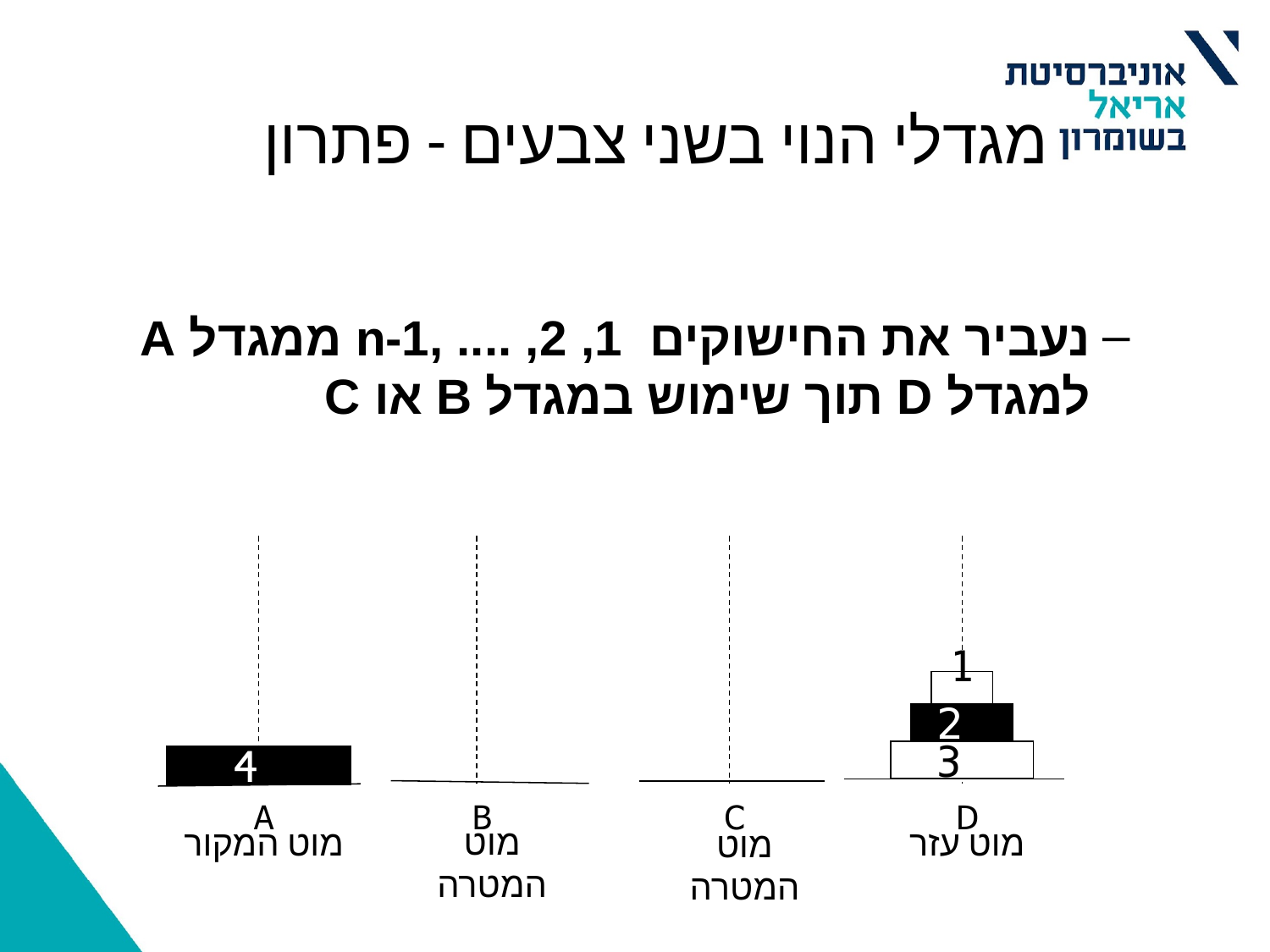

מגדלי הנוי בשני צבעים - פתרון

נעביר את החישוקים  1, 2, .... ,n-1 ממגדל A למגדל D תוך שימוש במגדל B או C
A
B
D
מוט המקור
מוט המטרה
מוט עזר
4
C
מוט המטרה
1
2
3